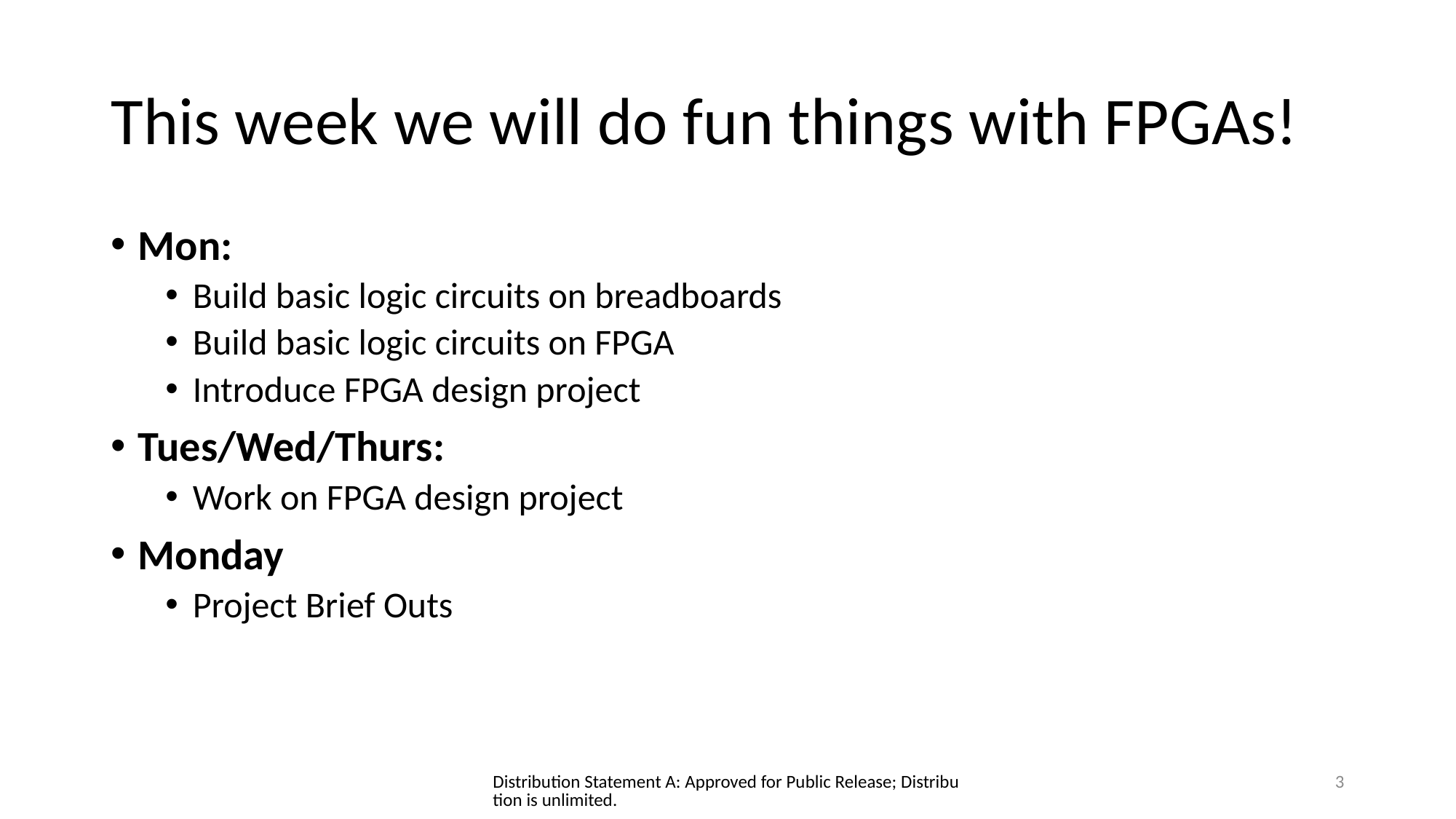

# This week we will do fun things with FPGAs!
Mon:
Build basic logic circuits on breadboards
Build basic logic circuits on FPGA
Introduce FPGA design project
Tues/Wed/Thurs:
Work on FPGA design project
Monday
Project Brief Outs
Distribution Statement A: Approved for Public Release; Distribution is unlimited.
3